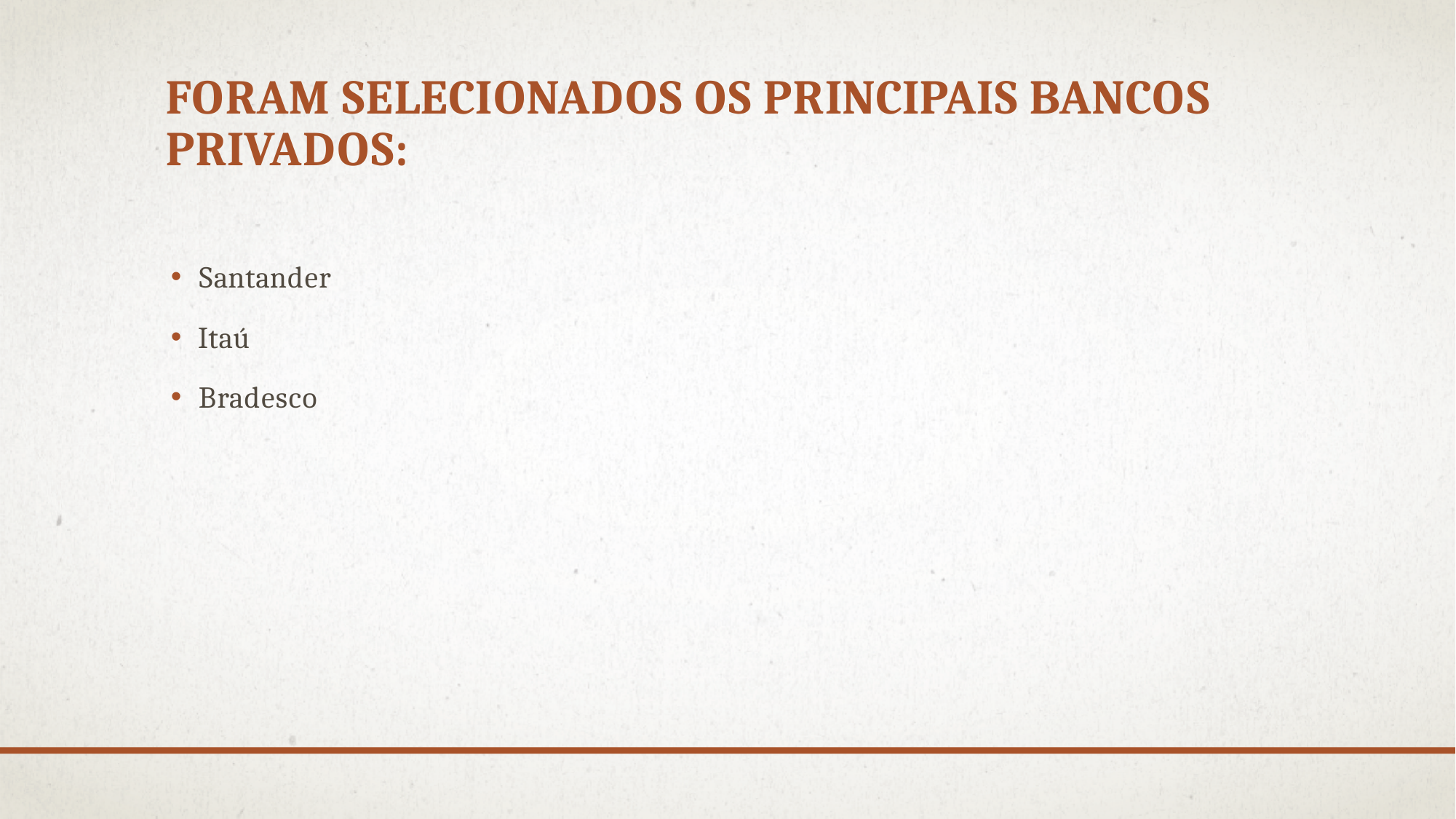

# Foram selecionados os principais bancos privados:
Santander
Itaú
Bradesco